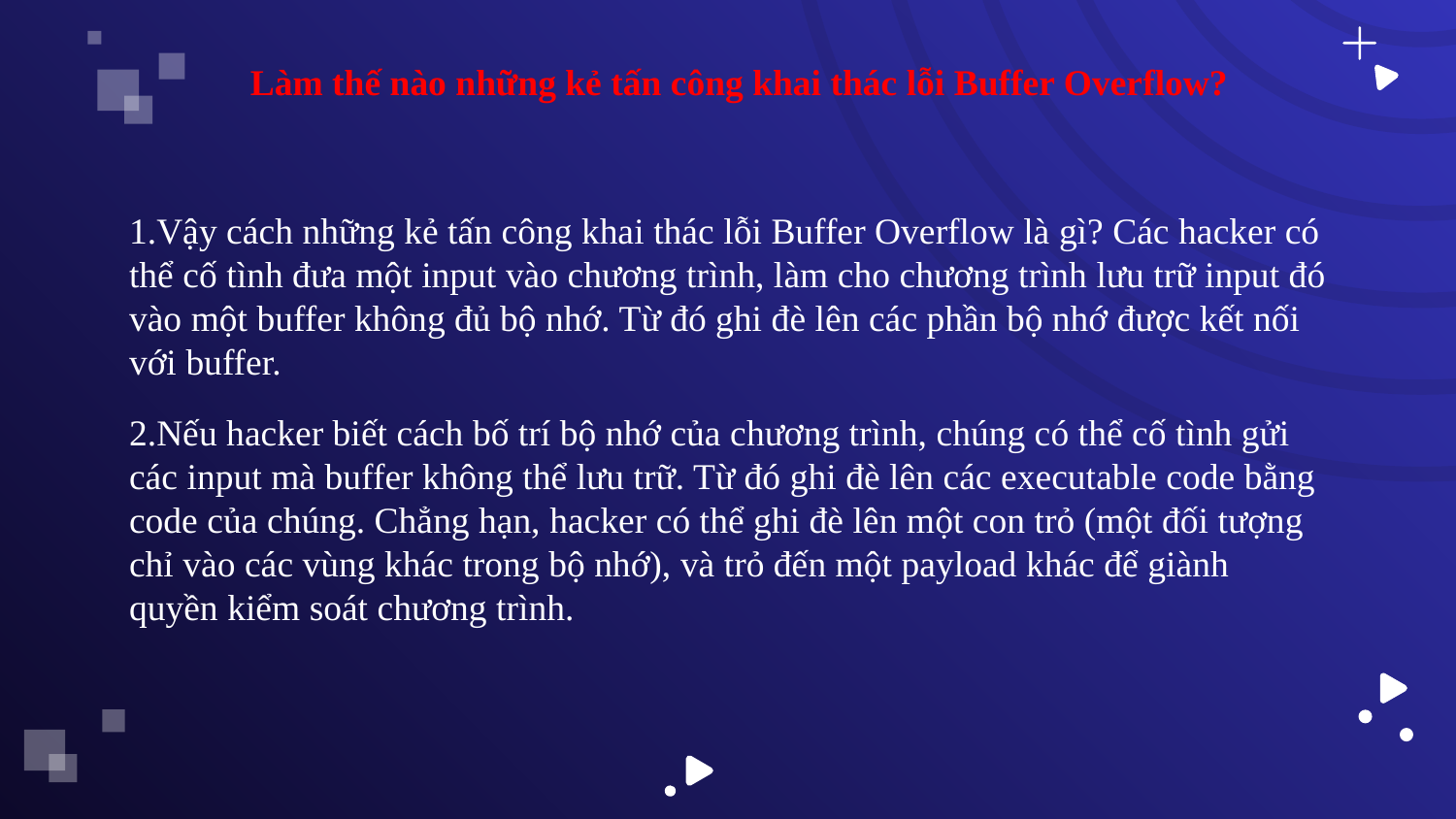

# Làm thế nào những kẻ tấn công khai thác lỗi Buffer Overflow?
Vậy cách những kẻ tấn công khai thác lỗi Buffer Overflow là gì? Các hacker có thể cố tình đưa một input vào chương trình, làm cho chương trình lưu trữ input đó vào một buffer không đủ bộ nhớ. Từ đó ghi đè lên các phần bộ nhớ được kết nối với buffer.
Nếu hacker biết cách bố trí bộ nhớ của chương trình, chúng có thể cố tình gửi các input mà buffer không thể lưu trữ. Từ đó ghi đè lên các executable code bằng code của chúng. Chẳng hạn, hacker có thể ghi đè lên một con trỏ (một đối tượng chỉ vào các vùng khác trong bộ nhớ), và trỏ đến một payload khác để giành quyền kiểm soát chương trình.